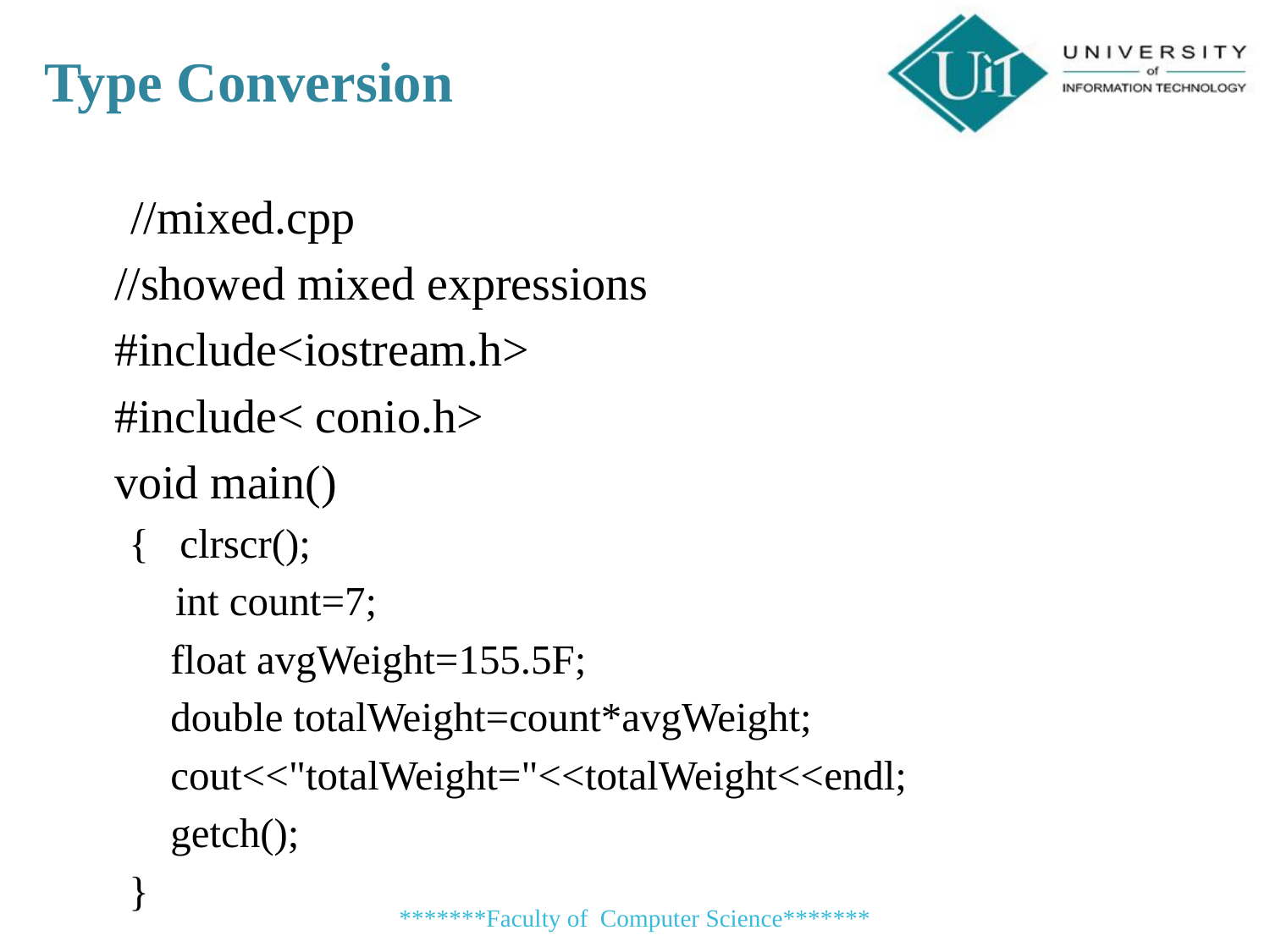

Type Conversion
     //mixed.cpp
	//showed mixed expressions
	#include<iostream.h>
	#include< conio.h>
	void main()
{   clrscr();
	 int count=7;
    float avgWeight=155.5F;
    double totalWeight=count*avgWeight;
    cout<<"totalWeight="<<totalWeight<<endl;
    getch();
}
*******Faculty of  Computer Science*******